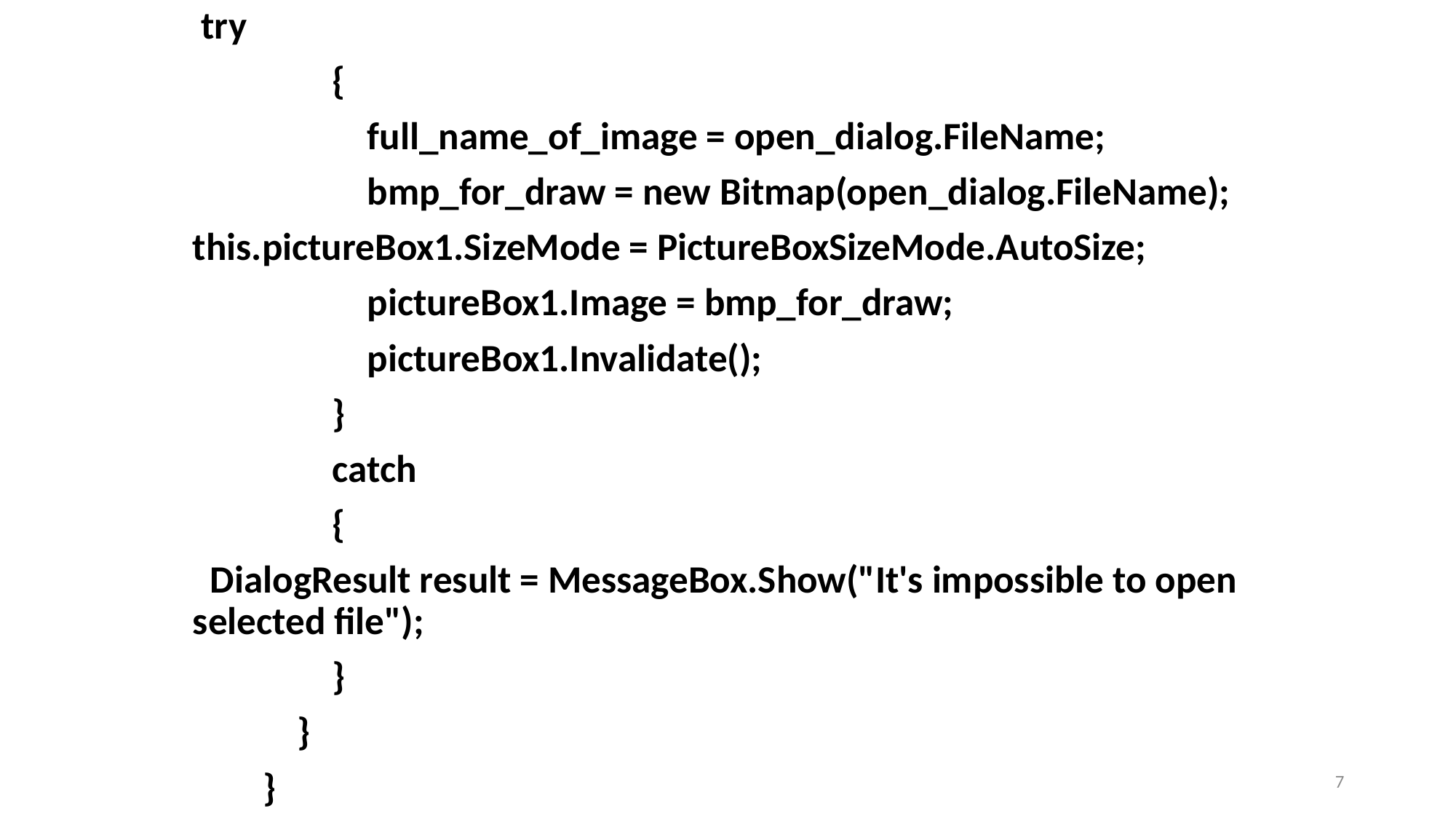

try
                {
                    full_name_of_image = open_dialog.FileName;
                    bmp_for_draw = new Bitmap(open_dialog.FileName);
this.pictureBox1.SizeMode = PictureBoxSizeMode.AutoSize;
                    pictureBox1.Image = bmp_for_draw;
                    pictureBox1.Invalidate();
                }
                catch
                {
  DialogResult result = MessageBox.Show("It's impossible to open selected file");
                }
            }
        }
7